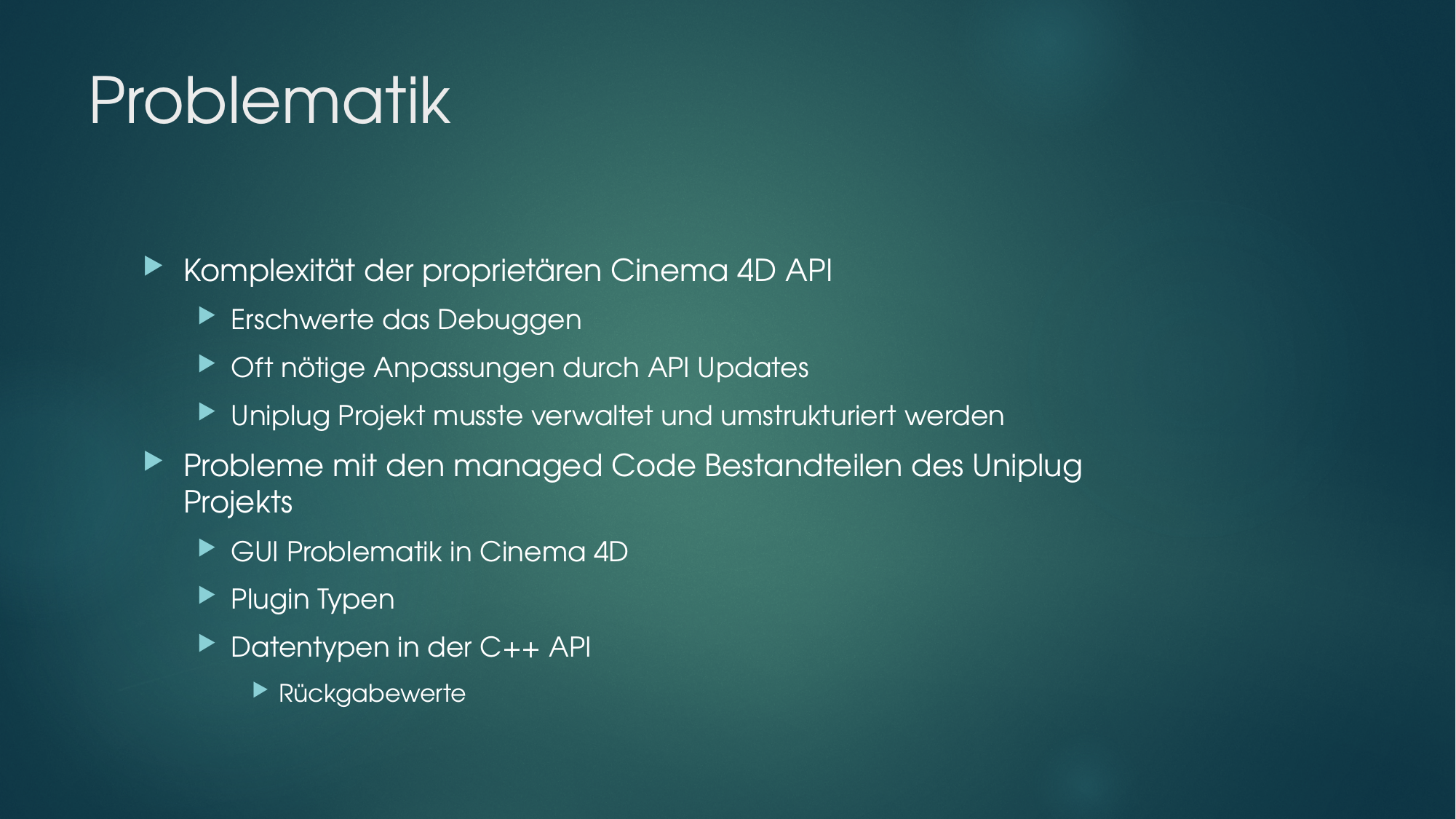

# Problematik
Komplexität der proprietären Cinema 4D API
Erschwerte das Debuggen
Oft nötige Anpassungen durch API Updates
Uniplug Projekt musste verwaltet und umstrukturiert werden
Probleme mit den managed Code Bestandteilen des Uniplug Projekts
GUI Problematik in Cinema 4D
Plugin Typen
Datentypen in der C++ API
Rückgabewerte